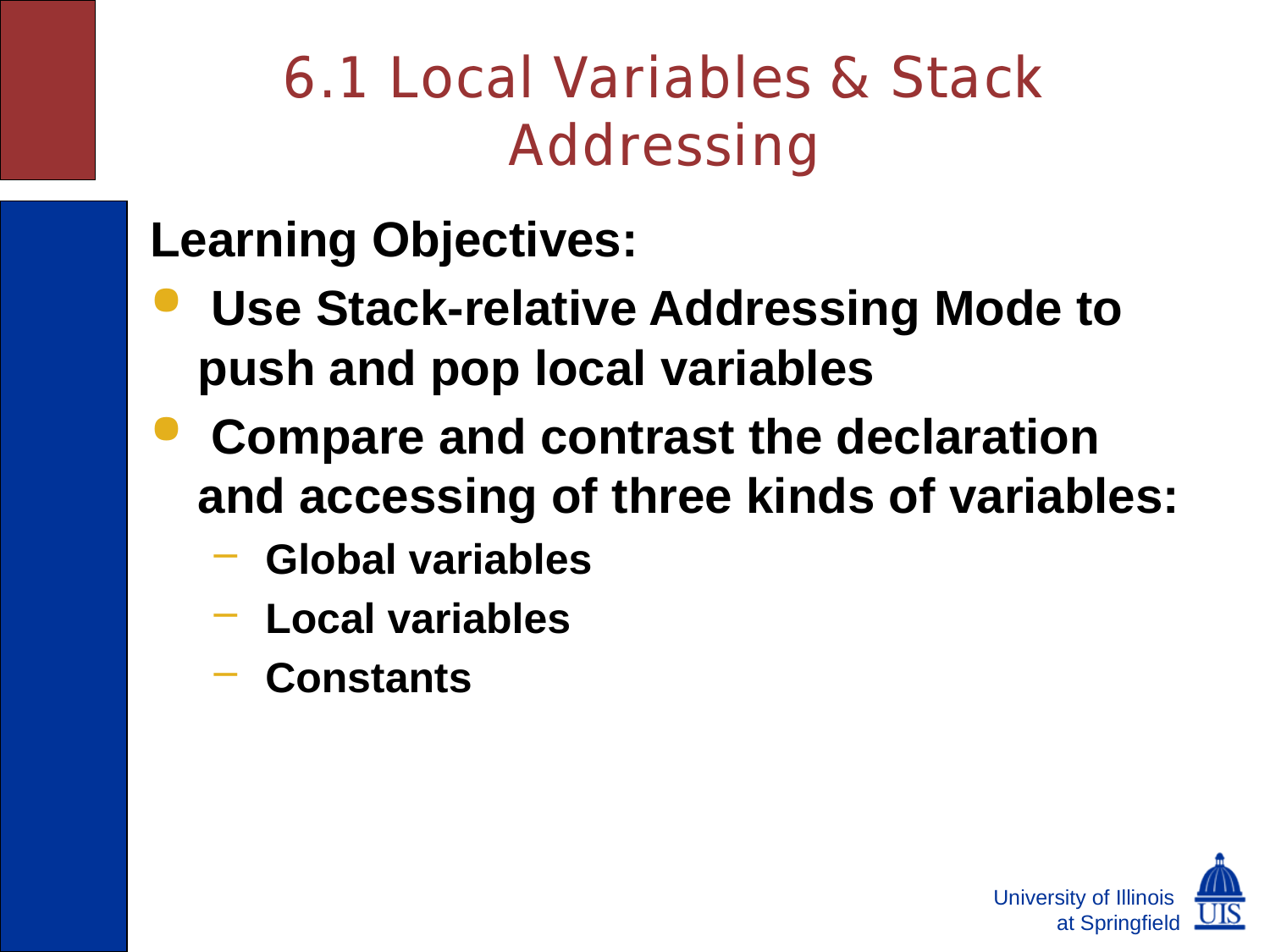

# 6.1 Local Variables & Stack Addressing
Learning Objectives:
 Use Stack-relative Addressing Mode to push and pop local variables
 Compare and contrast the declaration and accessing of three kinds of variables:
 Global variables
 Local variables
 Constants